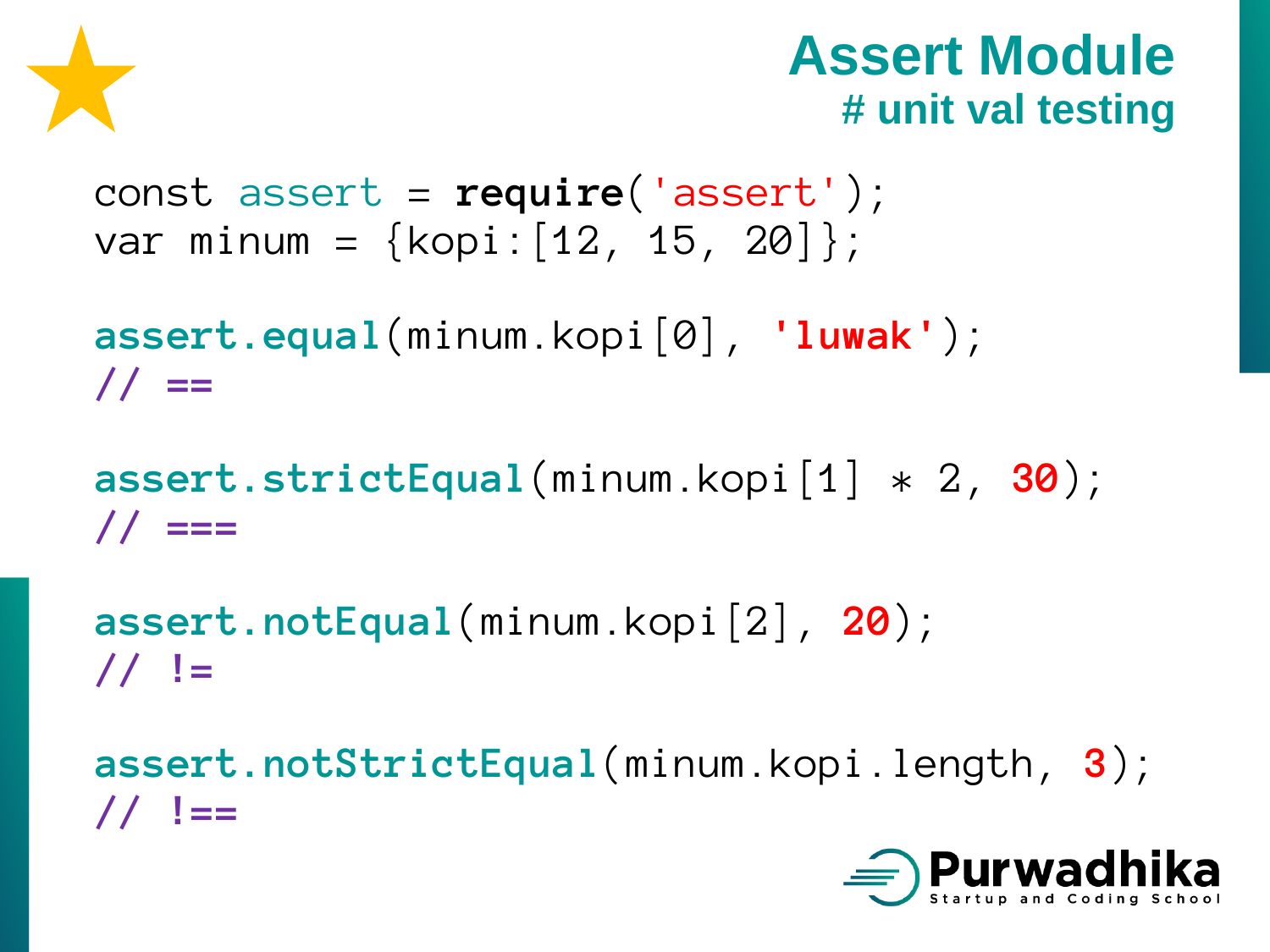

Assert Module
# unit val testing

const assert = require('assert');
var minum = {kopi:[12, 15, 20]};

assert.equal(minum.kopi[0], 'luwak');
// ==

assert.strictEqual(minum.kopi[1] * 2, 30);
// ===

assert.notEqual(minum.kopi[2], 20);
// !=

assert.notStrictEqual(minum.kopi.length, 3);
// !==